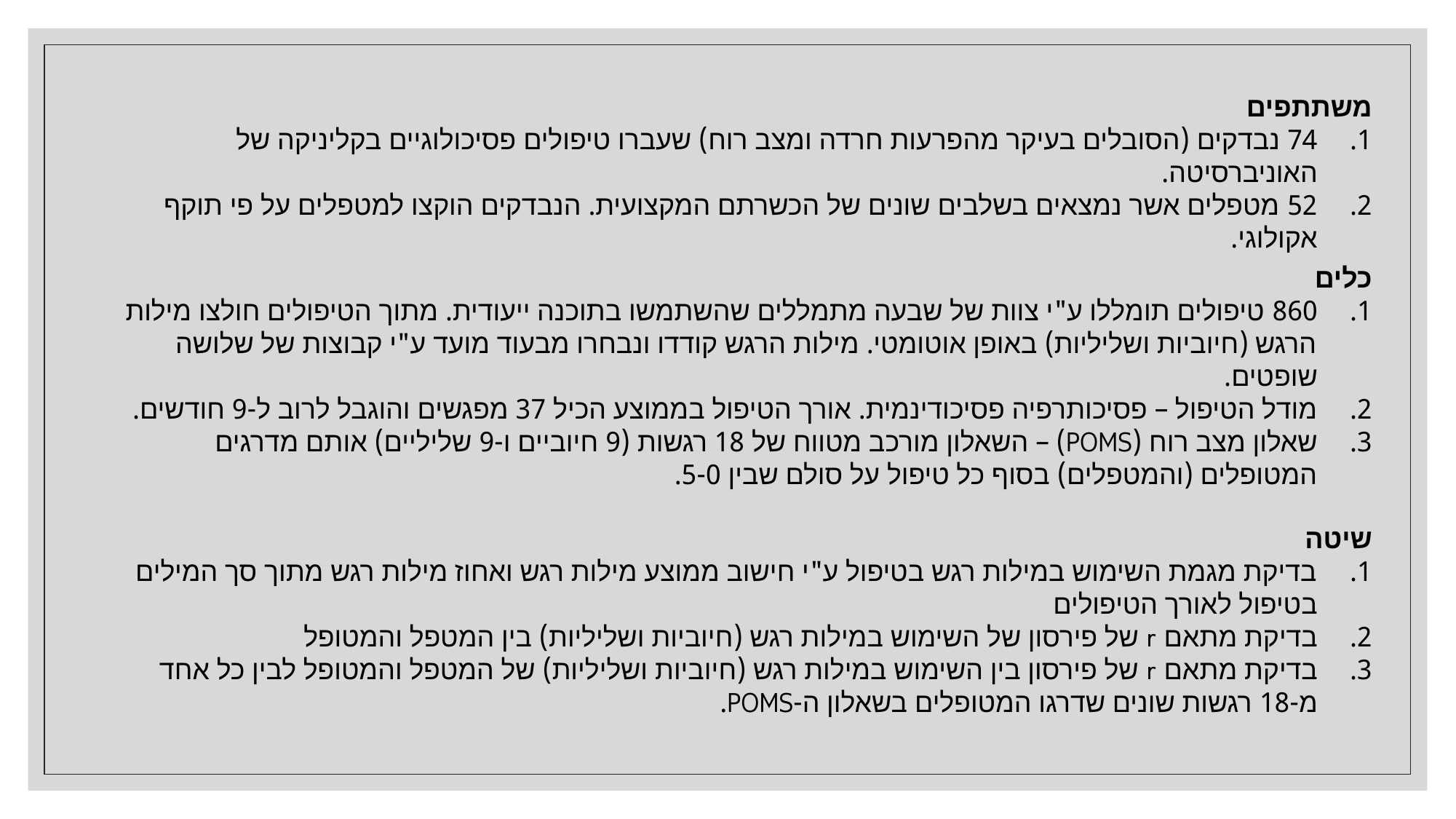

משתתפים
74 נבדקים (הסובלים בעיקר מהפרעות חרדה ומצב רוח) שעברו טיפולים פסיכולוגיים בקליניקה של האוניברסיטה.
52 מטפלים אשר נמצאים בשלבים שונים של הכשרתם המקצועית. הנבדקים הוקצו למטפלים על פי תוקף אקולוגי.
כלים
860 טיפולים תומללו ע"י צוות של שבעה מתמללים שהשתמשו בתוכנה ייעודית. מתוך הטיפולים חולצו מילות הרגש (חיוביות ושליליות) באופן אוטומטי. מילות הרגש קודדו ונבחרו מבעוד מועד ע"י קבוצות של שלושה שופטים.
מודל הטיפול – פסיכותרפיה פסיכודינמית. אורך הטיפול בממוצע הכיל 37 מפגשים והוגבל לרוב ל-9 חודשים.
שאלון מצב רוח (POMS) – השאלון מורכב מטווח של 18 רגשות (9 חיוביים ו-9 שליליים) אותם מדרגים המטופלים (והמטפלים) בסוף כל טיפול על סולם שבין 5-0.
שיטה
בדיקת מגמת השימוש במילות רגש בטיפול ע"י חישוב ממוצע מילות רגש ואחוז מילות רגש מתוך סך המילים בטיפול לאורך הטיפולים
בדיקת מתאם r של פירסון של השימוש במילות רגש (חיוביות ושליליות) בין המטפל והמטופל
בדיקת מתאם r של פירסון בין השימוש במילות רגש (חיוביות ושליליות) של המטפל והמטופל לבין כל אחד מ-18 רגשות שונים שדרגו המטופלים בשאלון ה-POMS.